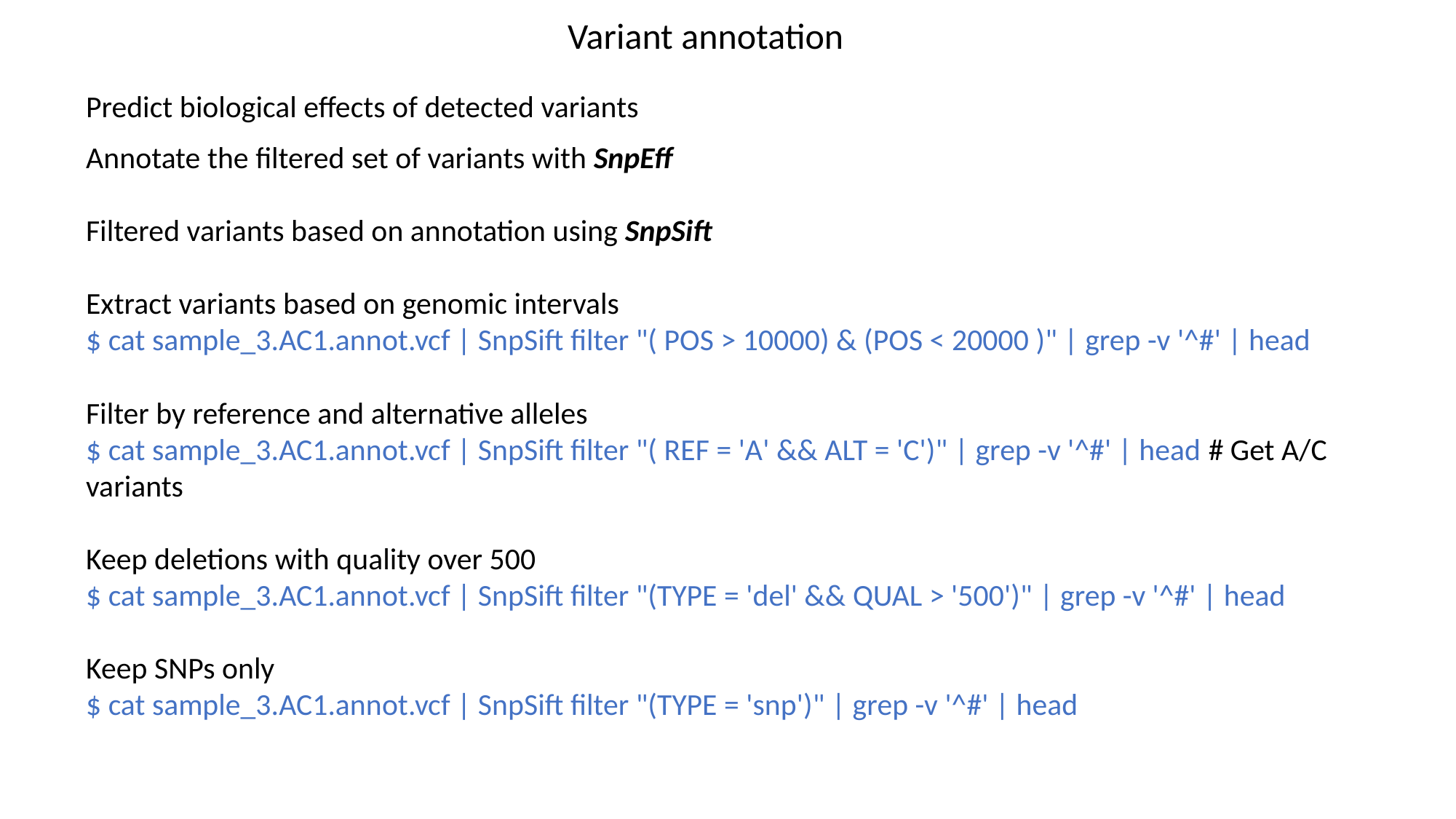

Variant annotation
Predict biological effects of detected variants

Annotate the filtered set of variants with SnpEff

Filtered variants based on annotation using SnpSift

Extract variants based on genomic intervals
$ cat sample_3.AC1.annot.vcf | SnpSift filter "( POS > 10000) & (POS < 20000 )" | grep -v '^#' | head

Filter by reference and alternative alleles
$ cat sample_3.AC1.annot.vcf | SnpSift filter "( REF = 'A' && ALT = 'C')" | grep -v '^#' | head # Get A/C variants

Keep deletions with quality over 500
$ cat sample_3.AC1.annot.vcf | SnpSift filter "(TYPE = 'del' && QUAL > '500')" | grep -v '^#' | head

Keep SNPs only
$ cat sample_3.AC1.annot.vcf | SnpSift filter "(TYPE = 'snp')" | grep -v '^#' | head